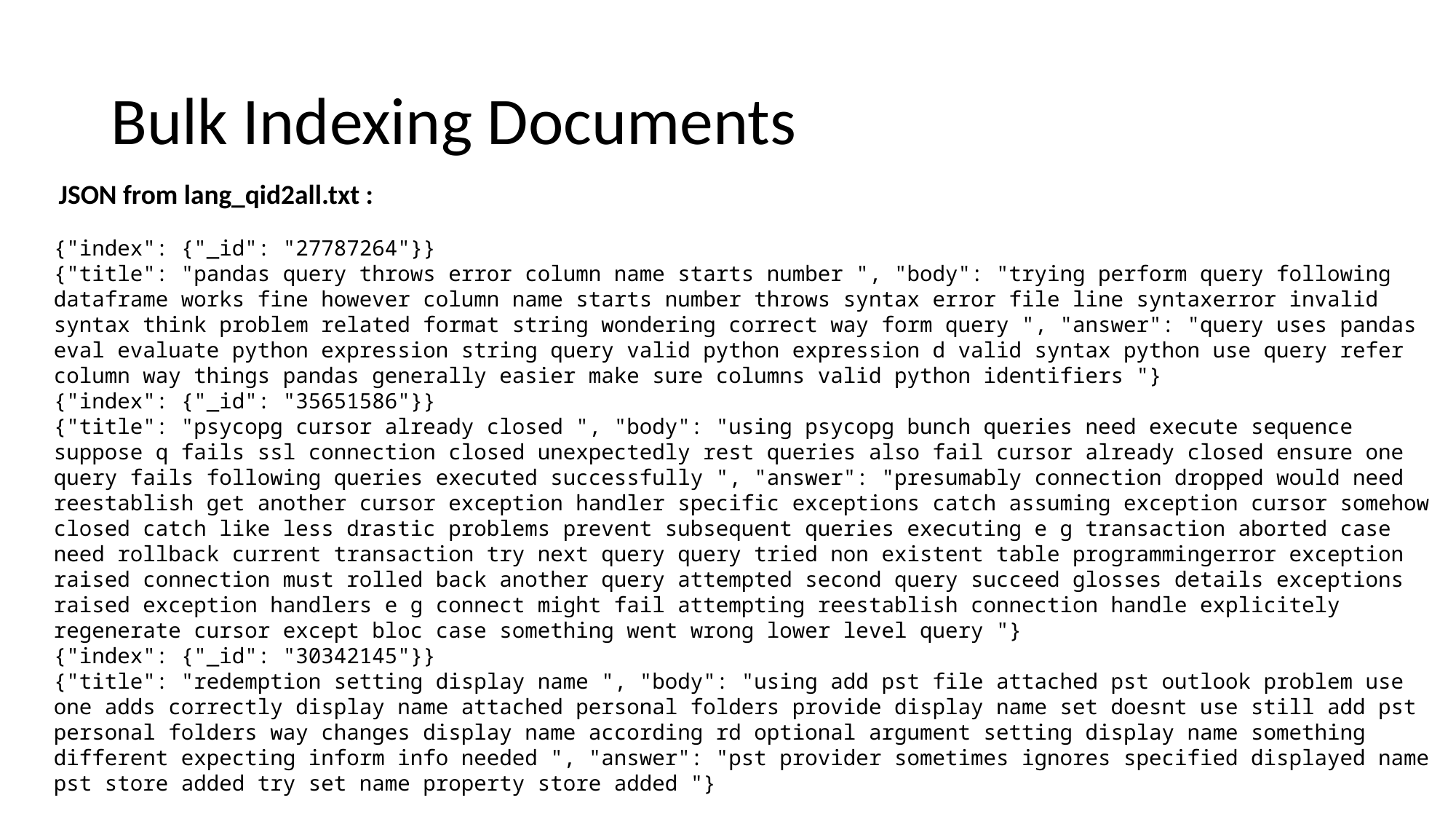

# Bulk Indexing Documents
JSON from lang_qid2all.txt :
{"index": {"_id": "27787264"}}
{"title": "pandas query throws error column name starts number ", "body": "trying perform query following dataframe works fine however column name starts number throws syntax error file line syntaxerror invalid syntax think problem related format string wondering correct way form query ", "answer": "query uses pandas eval evaluate python expression string query valid python expression d valid syntax python use query refer column way things pandas generally easier make sure columns valid python identifiers "}
{"index": {"_id": "35651586"}}
{"title": "psycopg cursor already closed ", "body": "using psycopg bunch queries need execute sequence suppose q fails ssl connection closed unexpectedly rest queries also fail cursor already closed ensure one query fails following queries executed successfully ", "answer": "presumably connection dropped would need reestablish get another cursor exception handler specific exceptions catch assuming exception cursor somehow closed catch like less drastic problems prevent subsequent queries executing e g transaction aborted case need rollback current transaction try next query query tried non existent table programmingerror exception raised connection must rolled back another query attempted second query succeed glosses details exceptions raised exception handlers e g connect might fail attempting reestablish connection handle explicitely regenerate cursor except bloc case something went wrong lower level query "}
{"index": {"_id": "30342145"}}
{"title": "redemption setting display name ", "body": "using add pst file attached pst outlook problem use one adds correctly display name attached personal folders provide display name set doesnt use still add pst personal folders way changes display name according rd optional argument setting display name something different expecting inform info needed ", "answer": "pst provider sometimes ignores specified displayed name pst store added try set name property store added "}